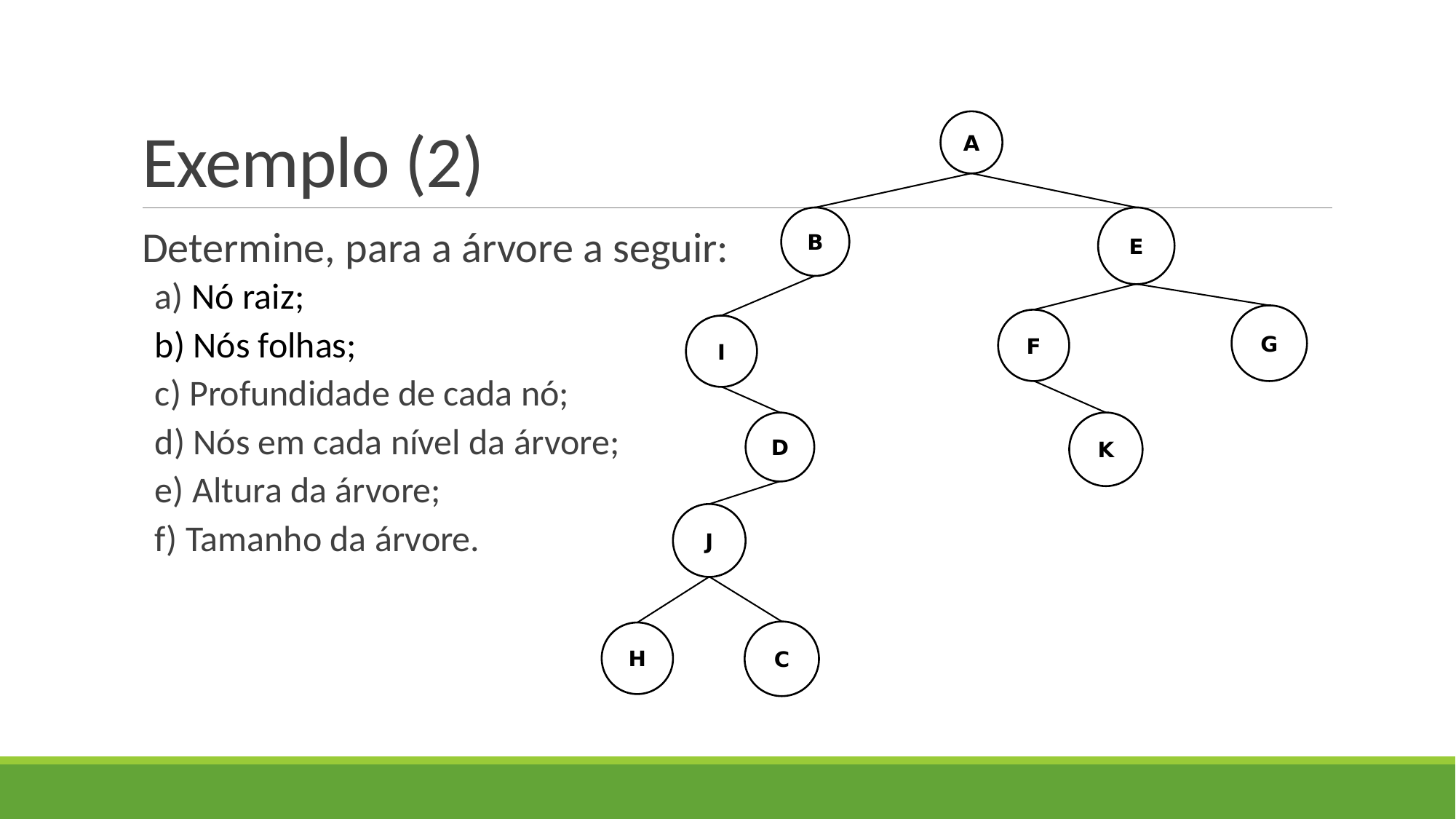

# Exemplo (2)
A
B
E
Determine, para a árvore a seguir:
a) Nó raiz;
b) Nós folhas;
c) Profundidade de cada nó;
d) Nós em cada nível da árvore;
e) Altura da árvore;
f) Tamanho da árvore.

G
F
I
D
K
J
C
H